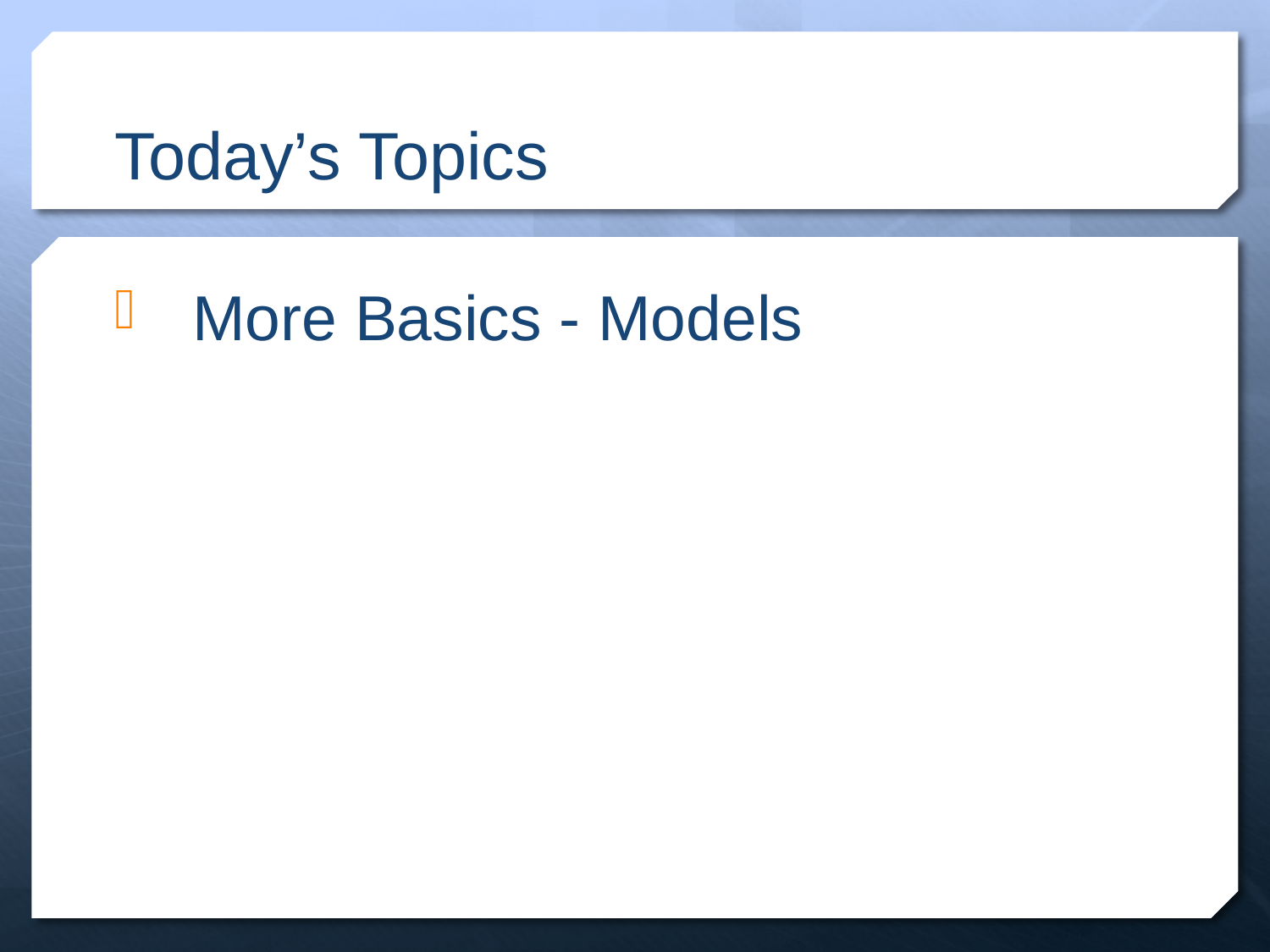

# Today’s Topics
More Basics - Models